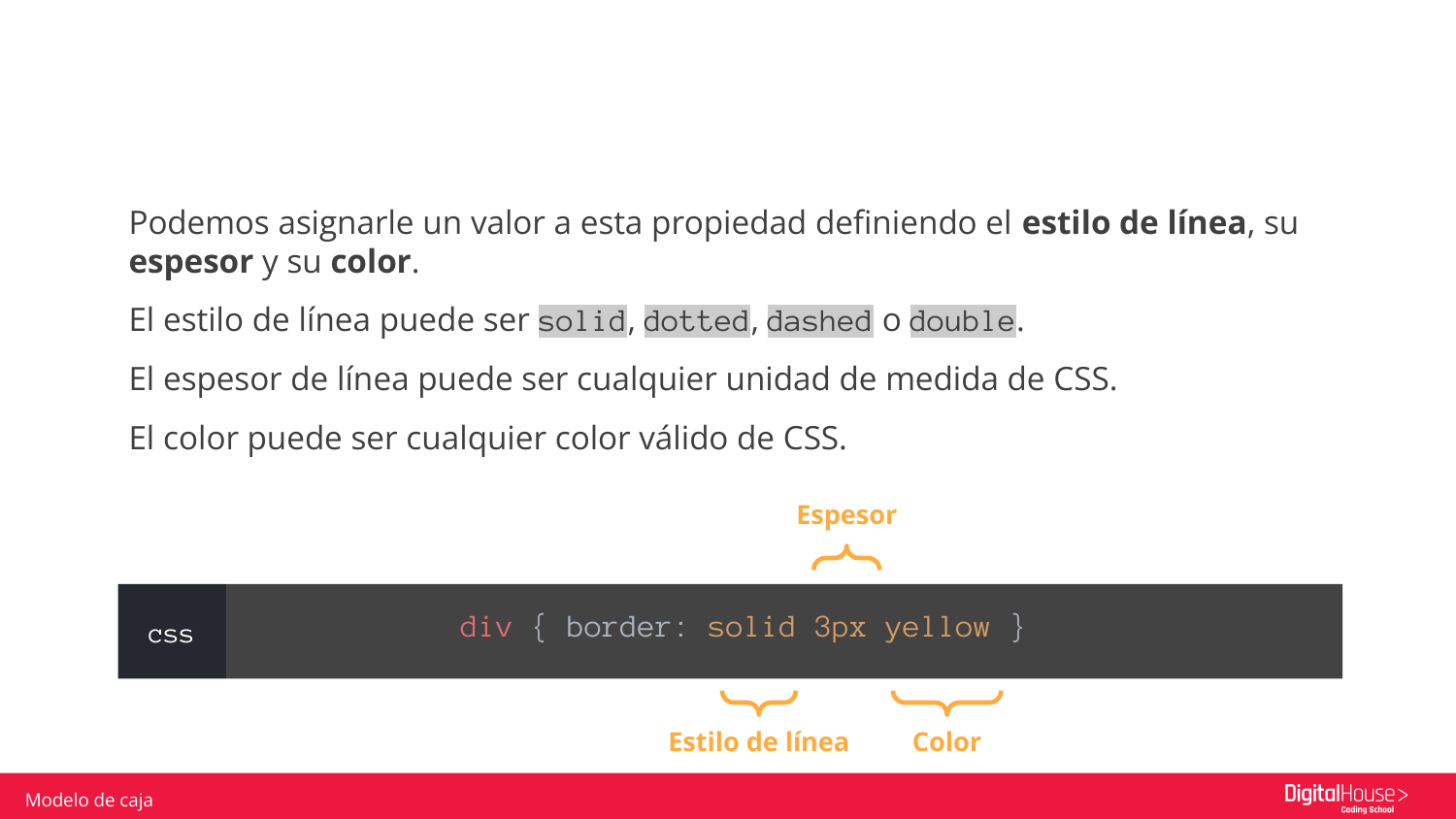

Podemos asignarle un valor a esta propiedad definiendo el estilo de línea, su espesor y su color.
El estilo de línea puede ser solid, dotted, dashed o double.
El espesor de línea puede ser cualquier unidad de medida de CSS.
El color puede ser cualquier color válido de CSS.

Espesor

           div { border: solid 3px yellow }
css

Estilo de línea
Color